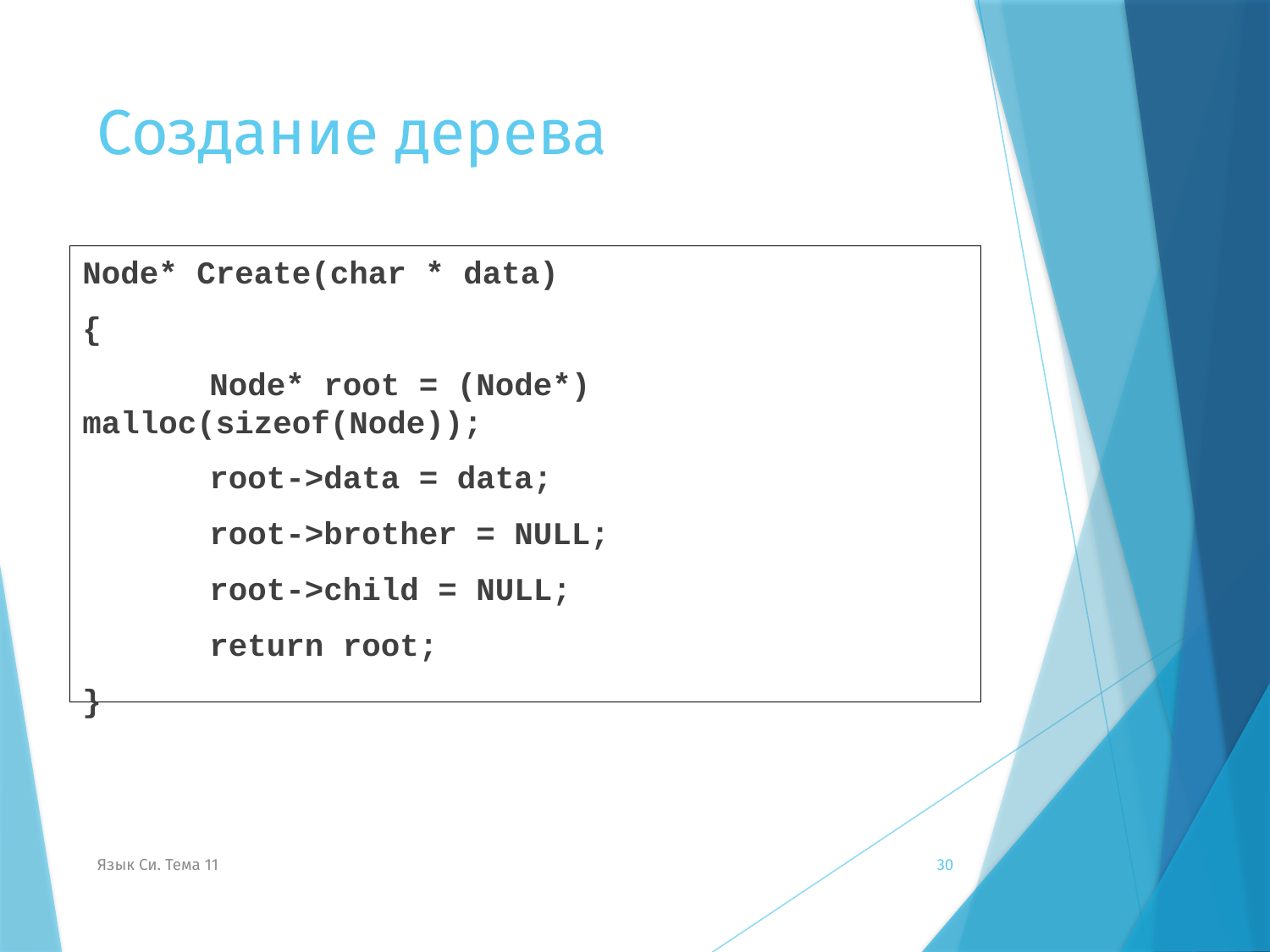

# Создание дерева
Node* Create(char * data)
{
	Node* root = (Node*) malloc(sizeof(Node));
	root->data = data;
	root->brother = NULL;
	root->child = NULL;
	return root;
}

Язык Си. Тема 11
30